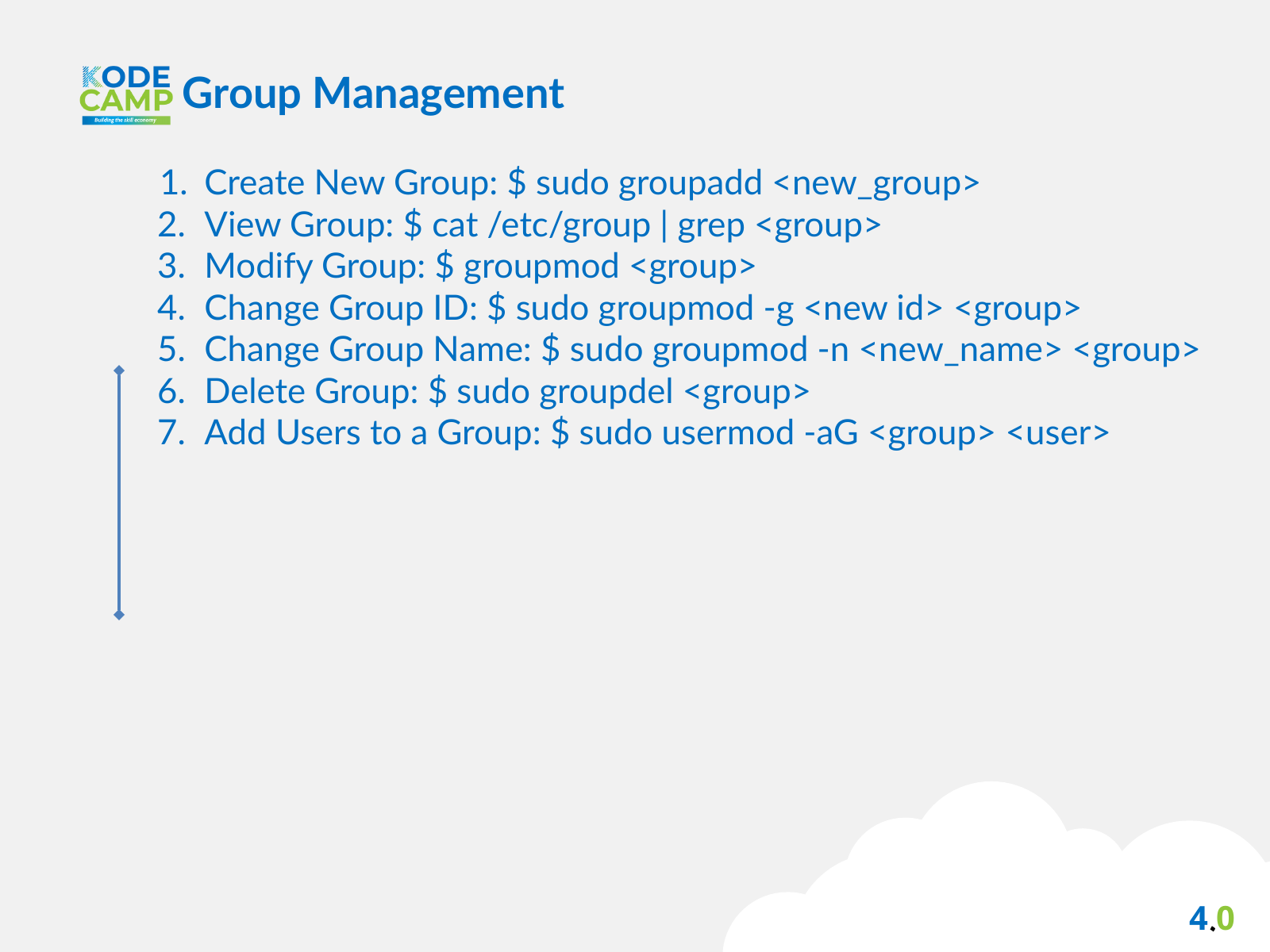

Group Management
Create New Group: $ sudo groupadd <new_group>
View Group: $ cat /etc/group | grep <group>
Modify Group: $ groupmod <group>
Change Group ID: $ sudo groupmod -g <new id> <group>
Change Group Name: $ sudo groupmod -n <new_name> <group>
Delete Group: $ sudo groupdel <group>
Add Users to a Group: $ sudo usermod -aG <group> <user>
4.0